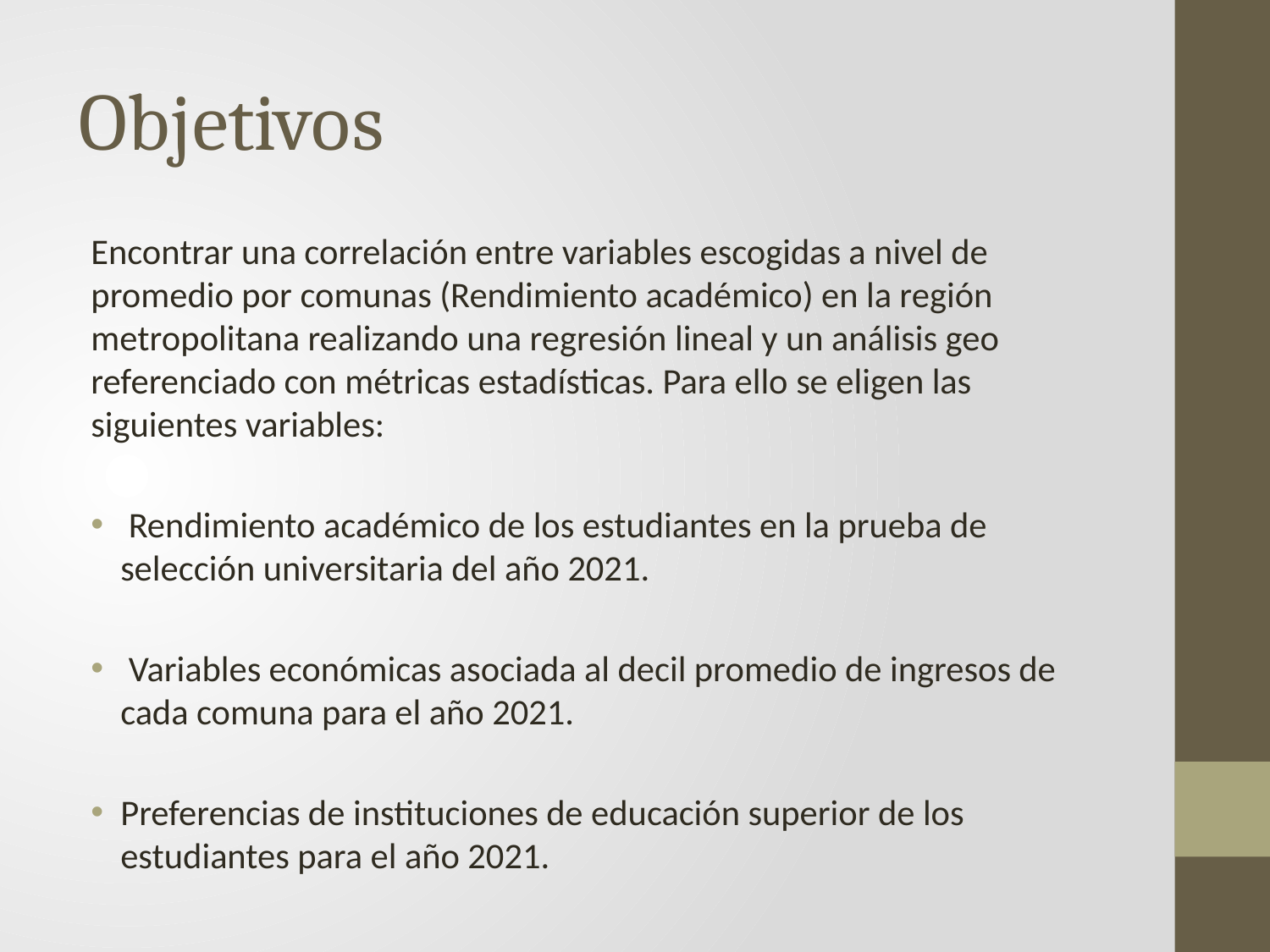

# Objetivos
Encontrar una correlación entre variables escogidas a nivel de promedio por comunas (Rendimiento académico) en la región metropolitana realizando una regresión lineal y un análisis geo referenciado con métricas estadísticas. Para ello se eligen las siguientes variables:

 Rendimiento académico de los estudiantes en la prueba de selección universitaria del año 2021.

 Variables económicas asociada al decil promedio de ingresos de cada comuna para el año 2021.

Preferencias de instituciones de educación superior de los estudiantes para el año 2021.